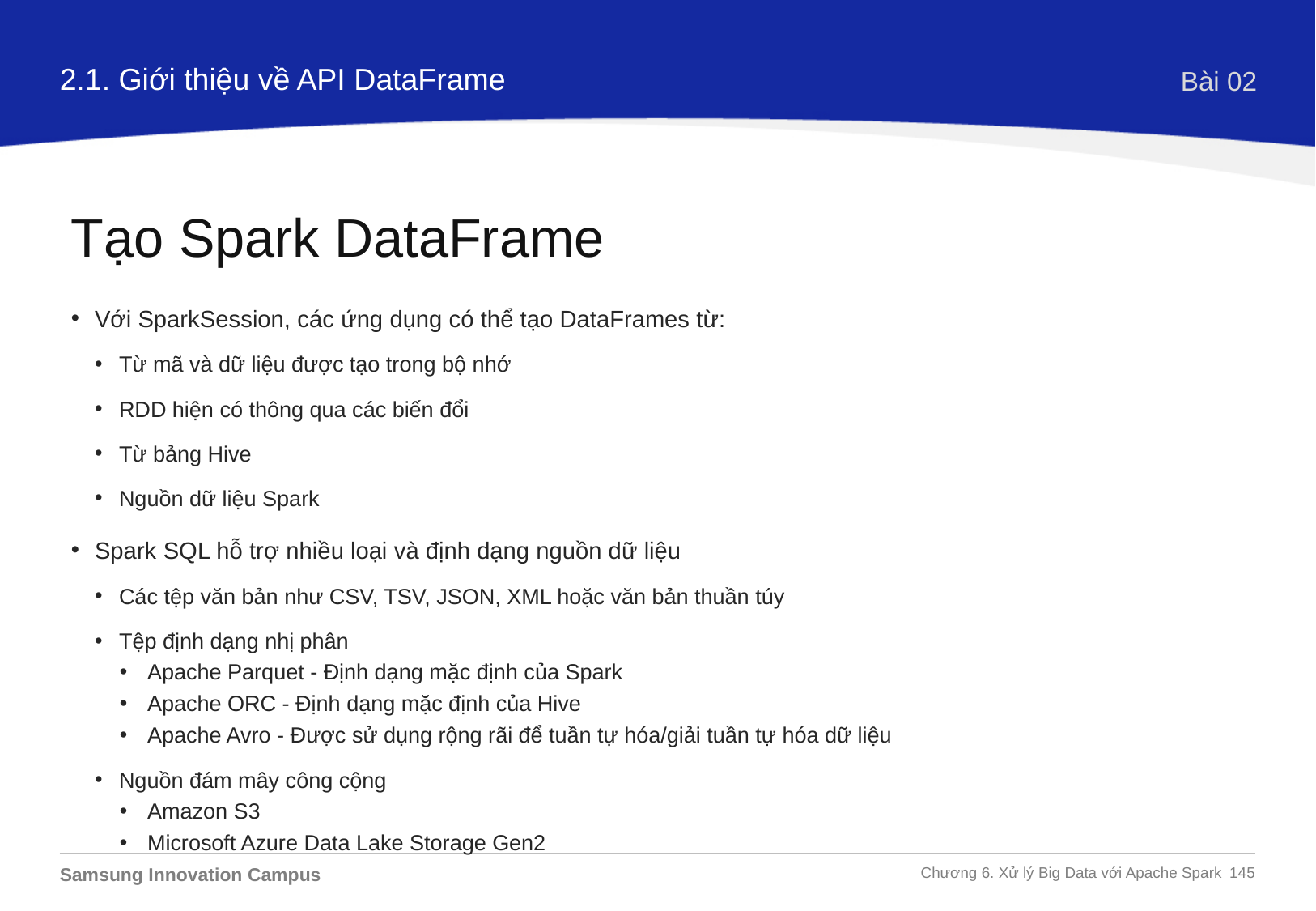

2.1. Giới thiệu về API DataFrame
Bài 02
Tạo Spark DataFrame
Với SparkSession, các ứng dụng có thể tạo DataFrames từ:
Từ mã và dữ liệu được tạo trong bộ nhớ
RDD hiện có thông qua các biến đổi
Từ bảng Hive
Nguồn dữ liệu Spark
Spark SQL hỗ trợ nhiều loại và định dạng nguồn dữ liệu
Các tệp văn bản như CSV, TSV, JSON, XML hoặc văn bản thuần túy
Tệp định dạng nhị phân
Apache Parquet - Định dạng mặc định của Spark
Apache ORC - Định dạng mặc định của Hive
Apache Avro - Được sử dụng rộng rãi để tuần tự hóa/giải tuần tự hóa dữ liệu
Nguồn đám mây công cộng
Amazon S3
Microsoft Azure Data Lake Storage Gen2